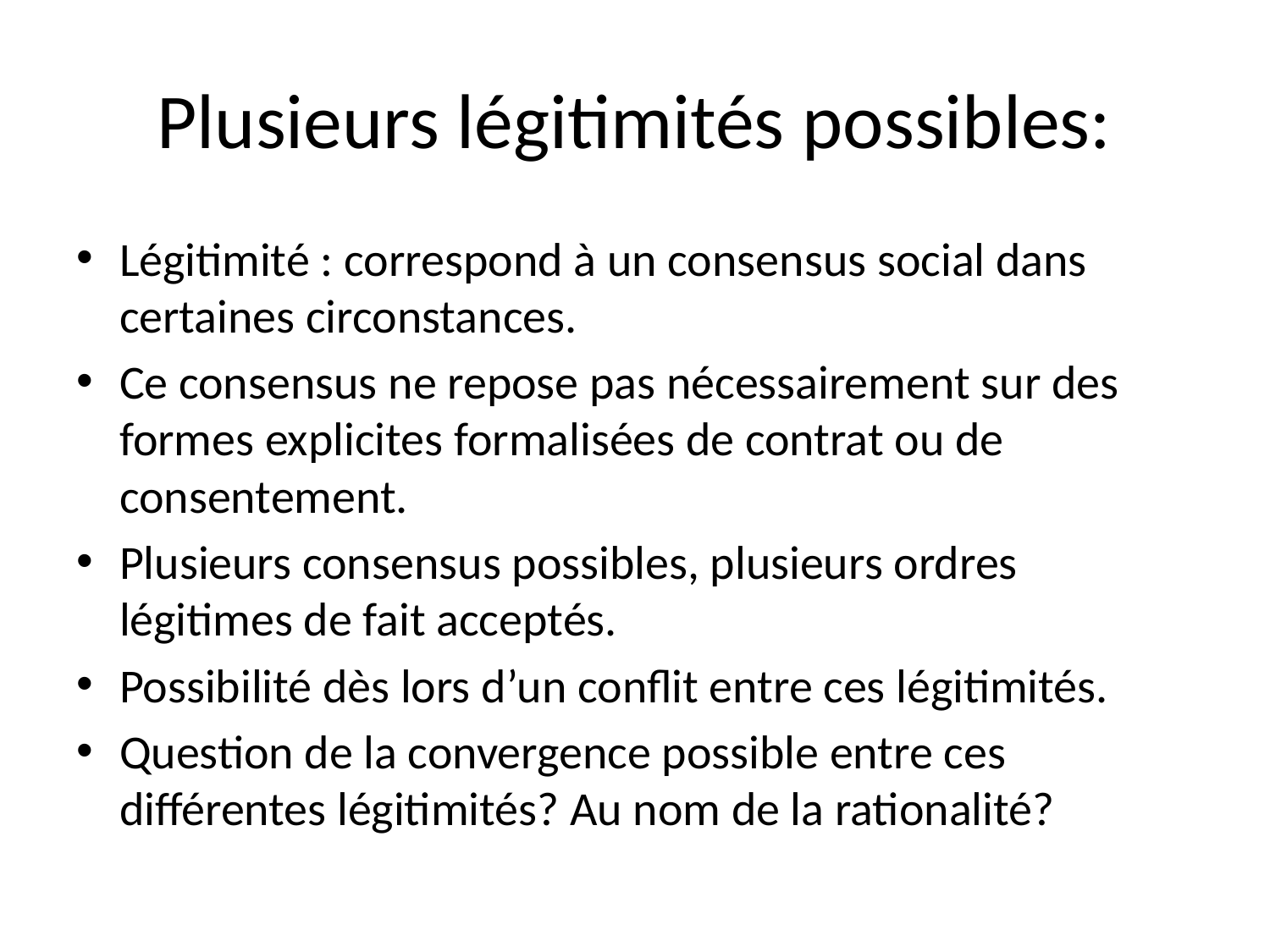

# Plusieurs légitimités possibles:
Légitimité : correspond à un consensus social dans certaines circonstances.
Ce consensus ne repose pas nécessairement sur des formes explicites formalisées de contrat ou de consentement.
Plusieurs consensus possibles, plusieurs ordres légitimes de fait acceptés.
Possibilité dès lors d’un conflit entre ces légitimités.
Question de la convergence possible entre ces différentes légitimités? Au nom de la rationalité?